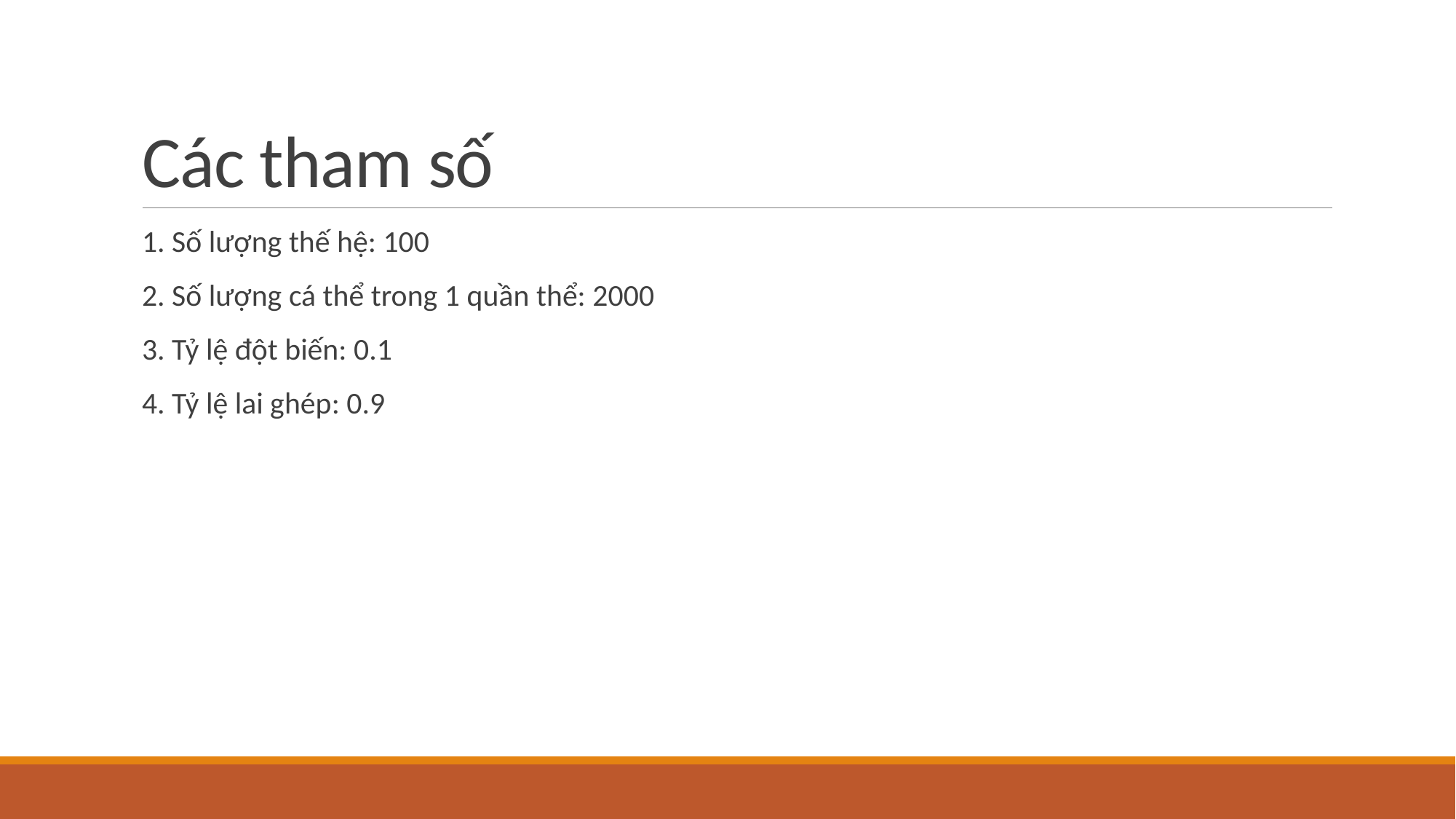

# Các tham số
1. Số lượng thế hệ: 100
2. Số lượng cá thể trong 1 quần thể: 2000
3. Tỷ lệ đột biến: 0.1
4. Tỷ lệ lai ghép: 0.9